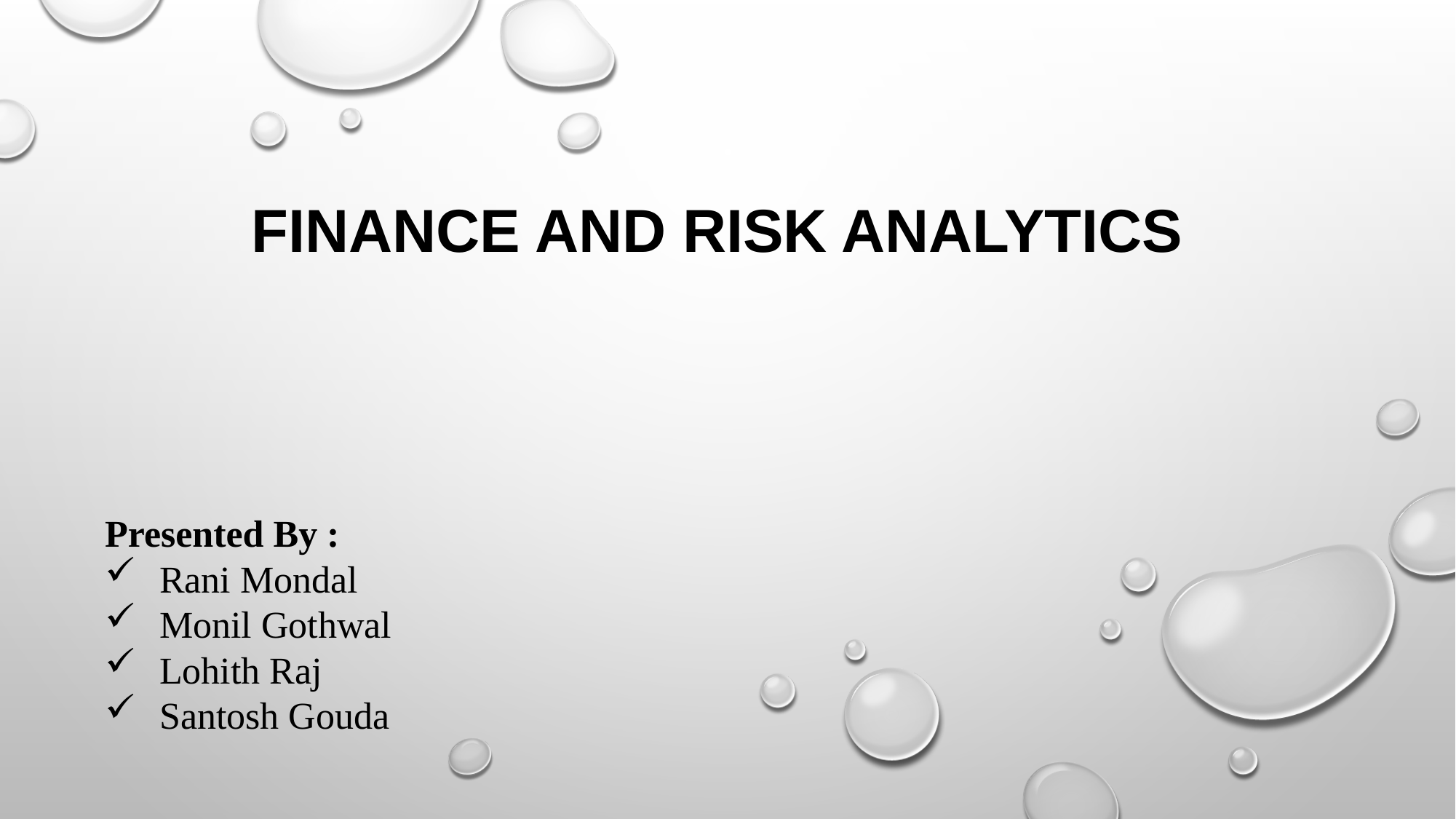

Finance and Risk Analytics
Presented By :
Rani Mondal
Monil Gothwal
Lohith Raj
Santosh Gouda